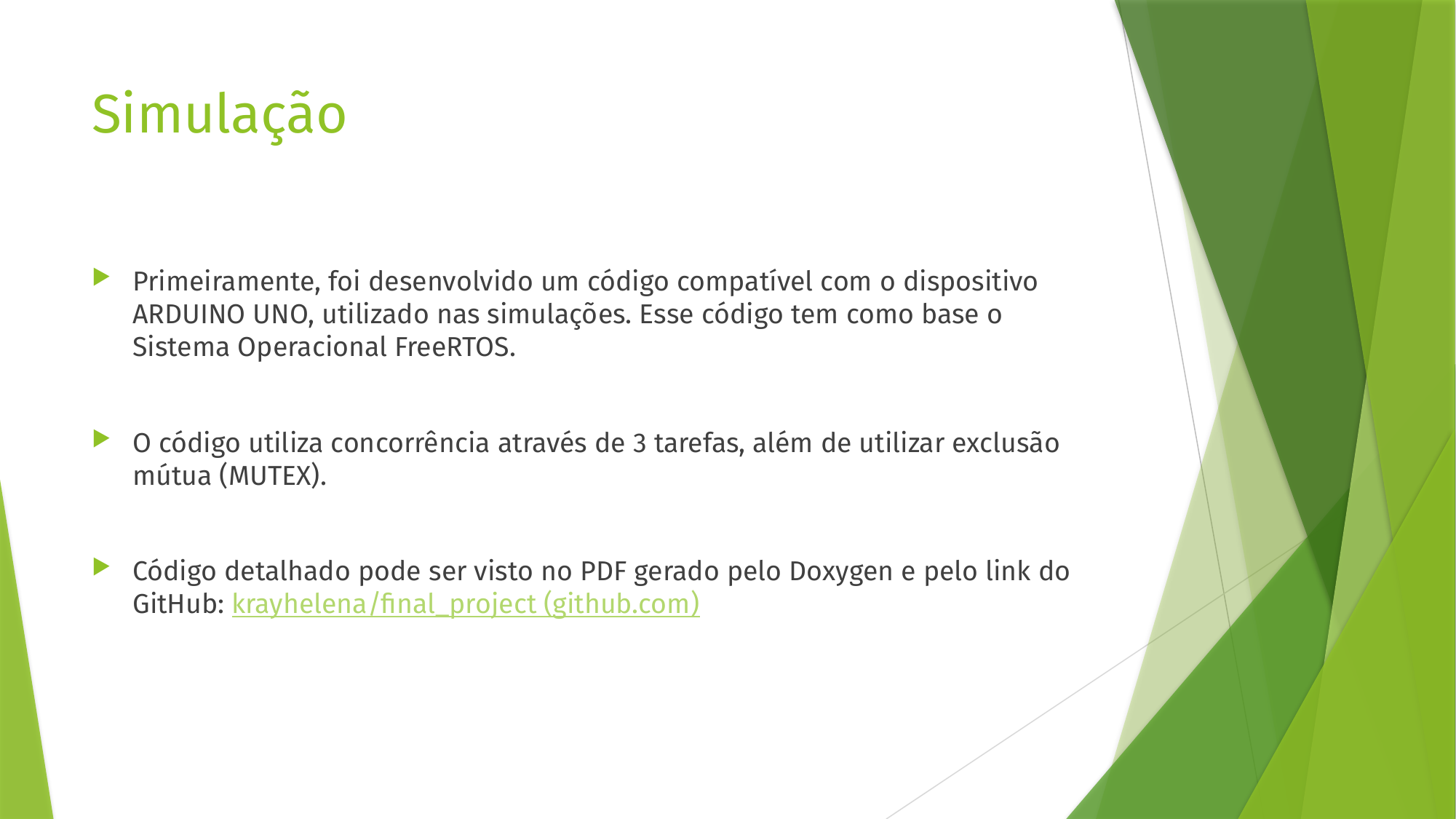

# Simulação
Primeiramente, foi desenvolvido um código compatível com o dispositivo ARDUINO UNO, utilizado nas simulações. Esse código tem como base o Sistema Operacional FreeRTOS.

O código utiliza concorrência através de 3 tarefas, além de utilizar exclusão mútua (MUTEX).

Código detalhado pode ser visto no PDF gerado pelo Doxygen e pelo link do GitHub: krayhelena/final_project (github.com)